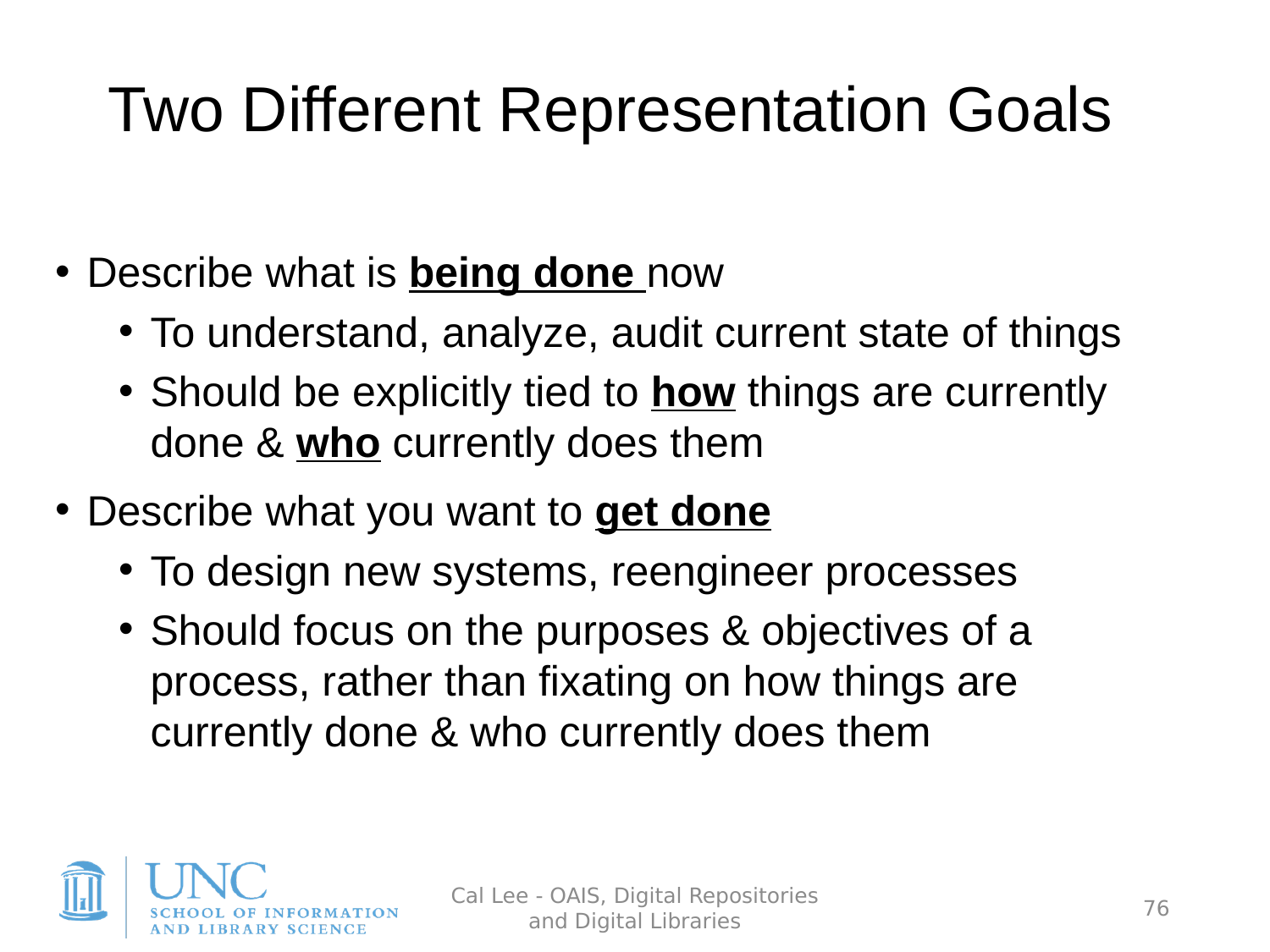

# Two Different Representation Goals
Describe what is being done now
To understand, analyze, audit current state of things
Should be explicitly tied to how things are currently done & who currently does them
Describe what you want to get done
To design new systems, reengineer processes
Should focus on the purposes & objectives of a process, rather than fixating on how things are currently done & who currently does them

Cal Lee - OAIS, Digital Repositories and Digital Libraries
76